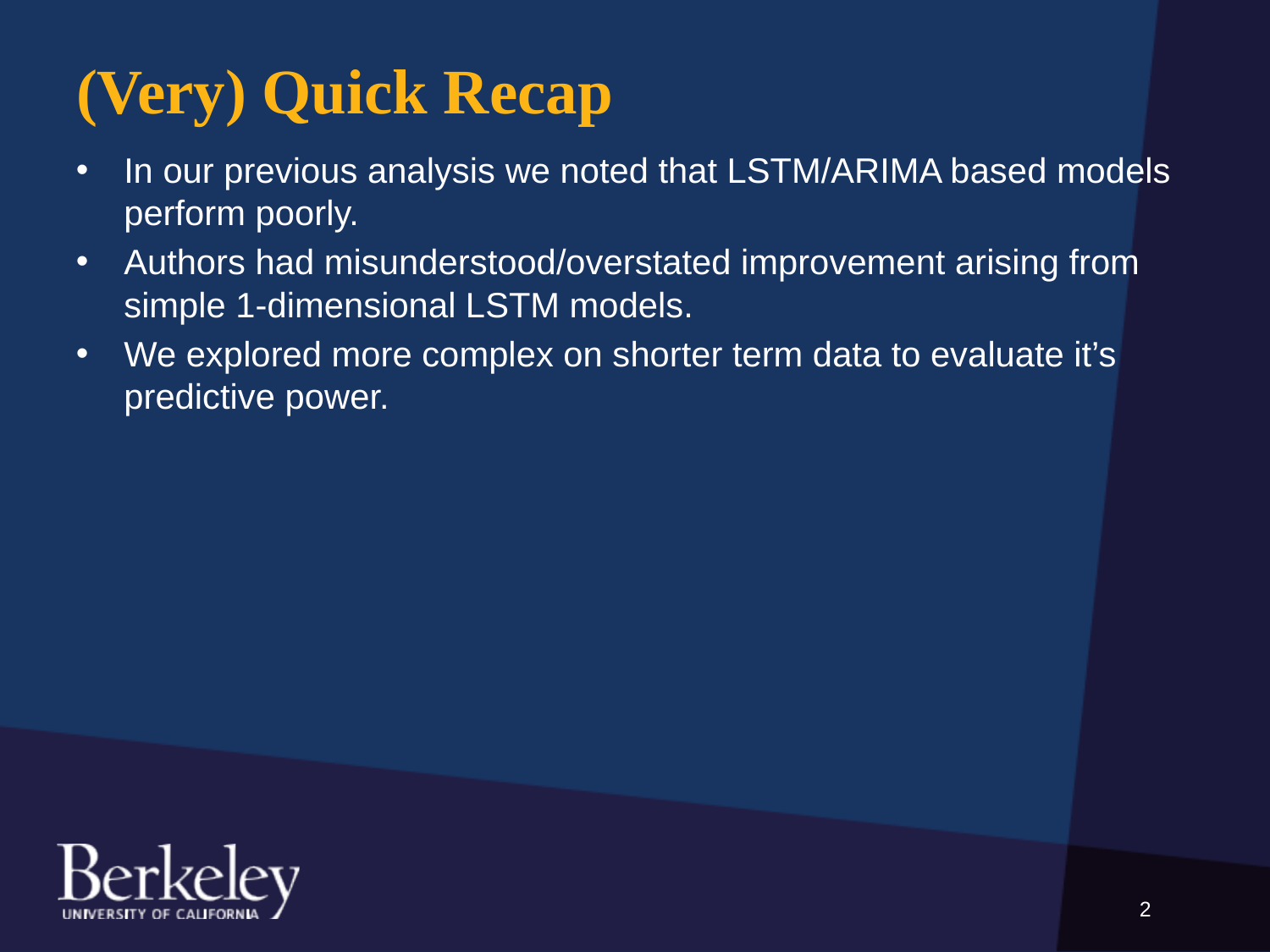

(Very) Quick Recap

In our previous analysis we noted that LSTM/ARIMA based models perform poorly.
Authors had misunderstood/overstated improvement arising from simple 1-dimensional LSTM models.
We explored more complex on shorter term data to evaluate it’s predictive power.